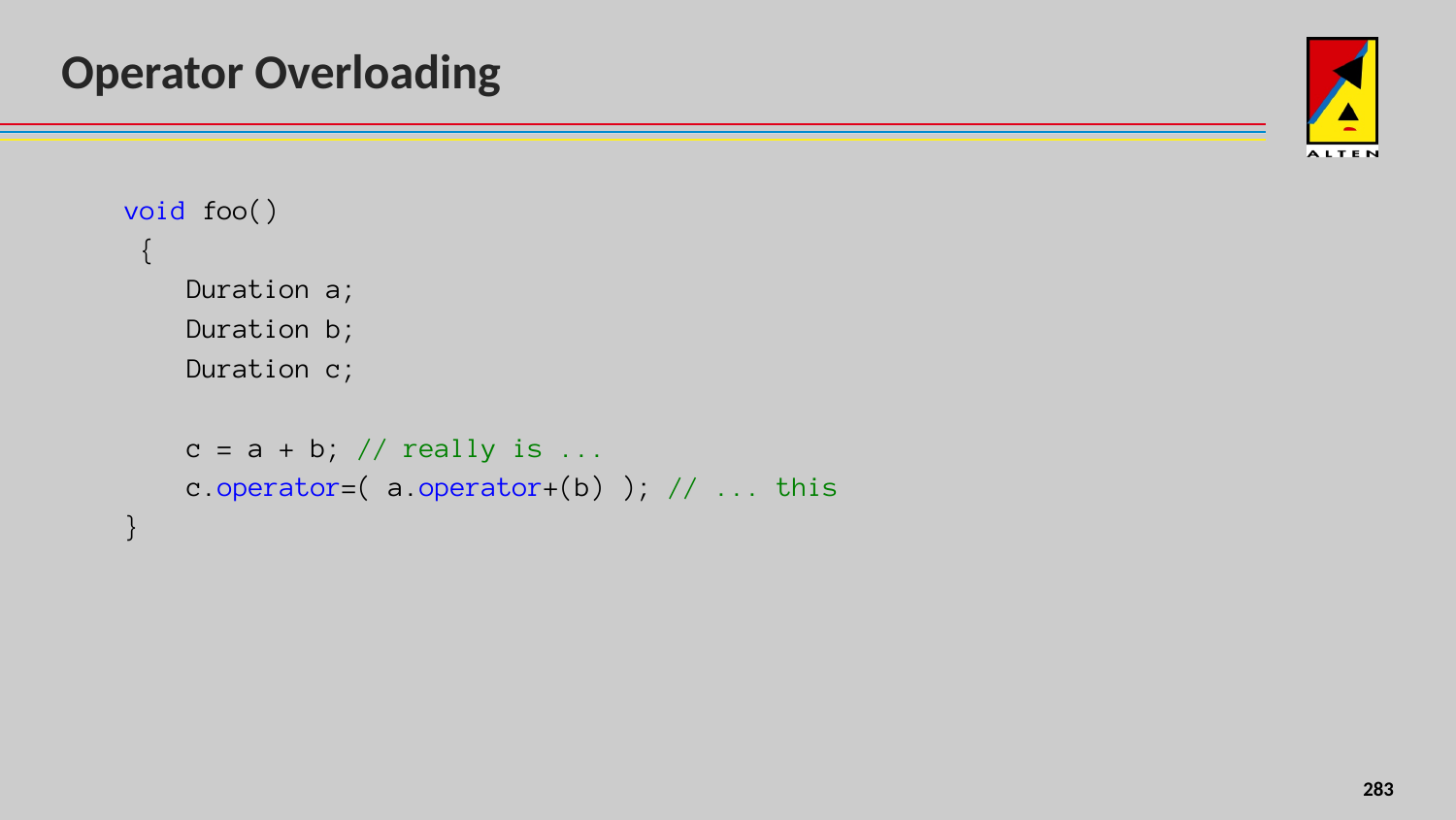

# Operator Overloading
void foo()
 {
    Duration a;
    Duration b;
    Duration c;

    c = a + b; // really is ...
    c.operator=( a.operator+(b) ); // ... this
}
283